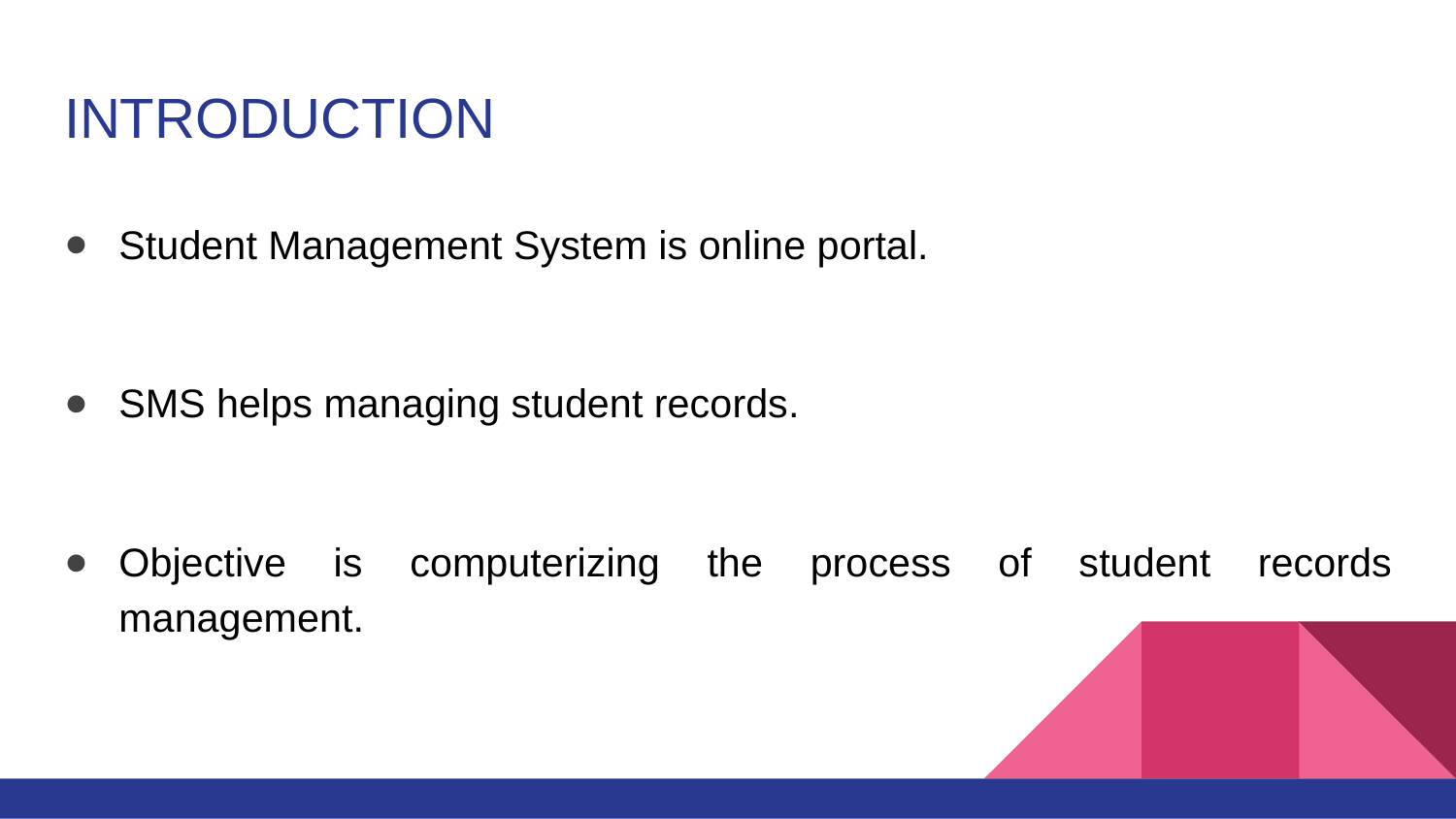

# INTRODUCTION
Student Management System is online portal.

SMS helps managing student records.

Objective is computerizing the process of student records management.